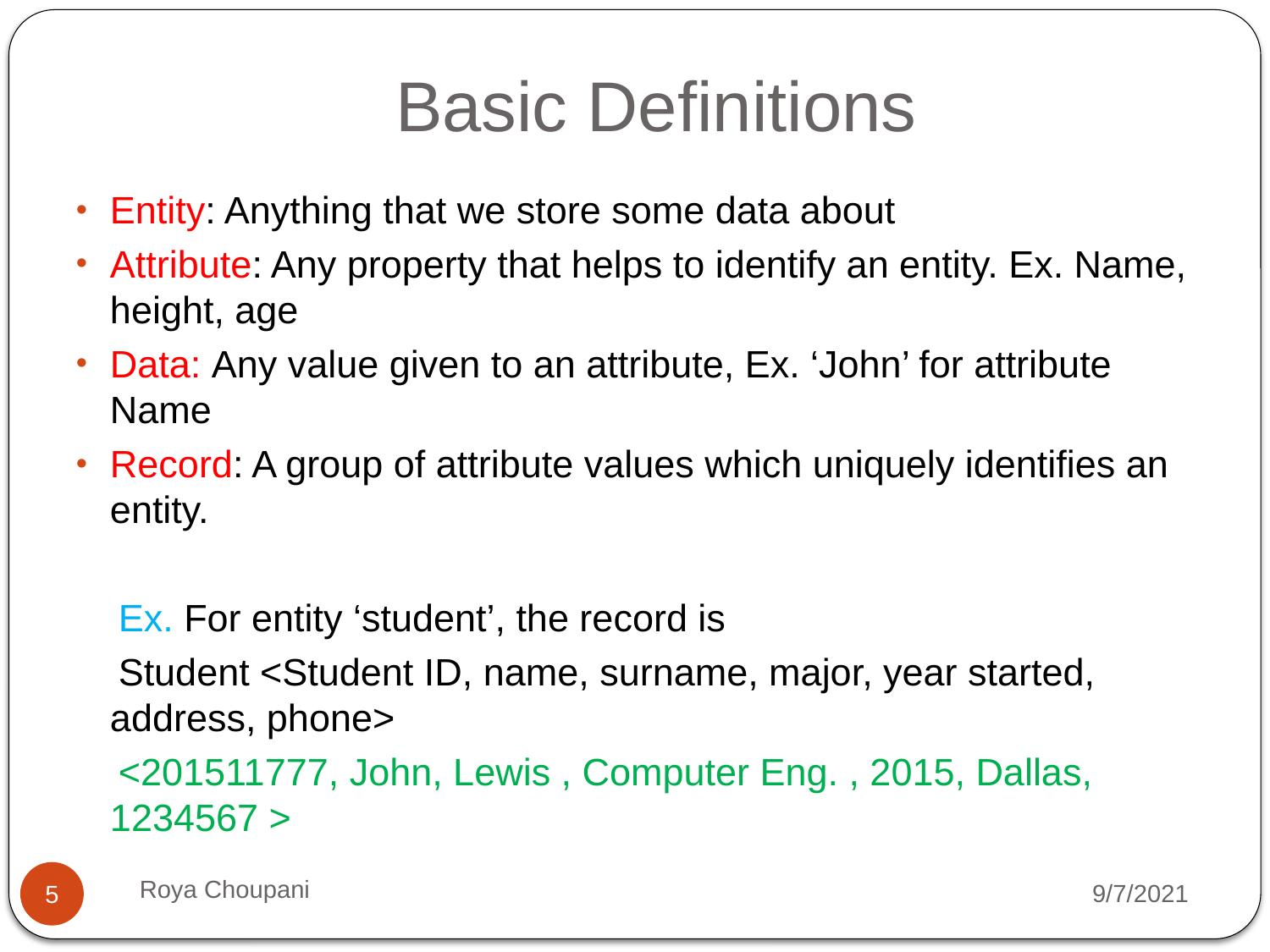

# Basic Definitions
Entity: Anything that we store some data about
Attribute: Any property that helps to identify an entity. Ex. Name, height, age
Data: Any value given to an attribute, Ex. ‘John’ for attribute Name
Record: A group of attribute values which uniquely identifies an entity.

    Ex. For entity ‘student’, the record is
    Student <Student ID, name, surname, major, year started, address, phone>
    <201511777, John, Lewis , Computer Eng. , 2015, Dallas, 1234567 >
Roya Choupani
9/7/2021
5